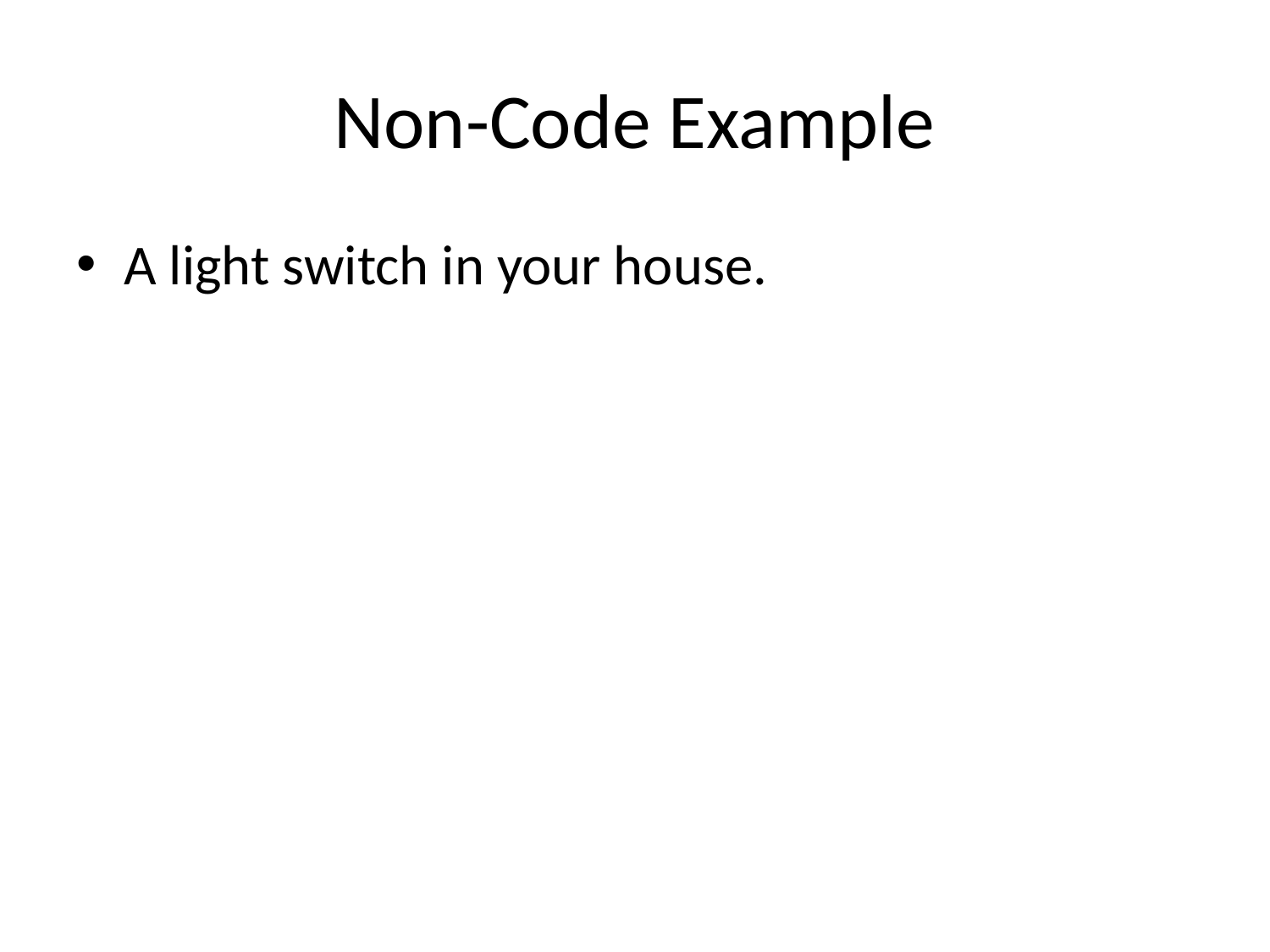

# Non-Code Example
A light switch in your house.